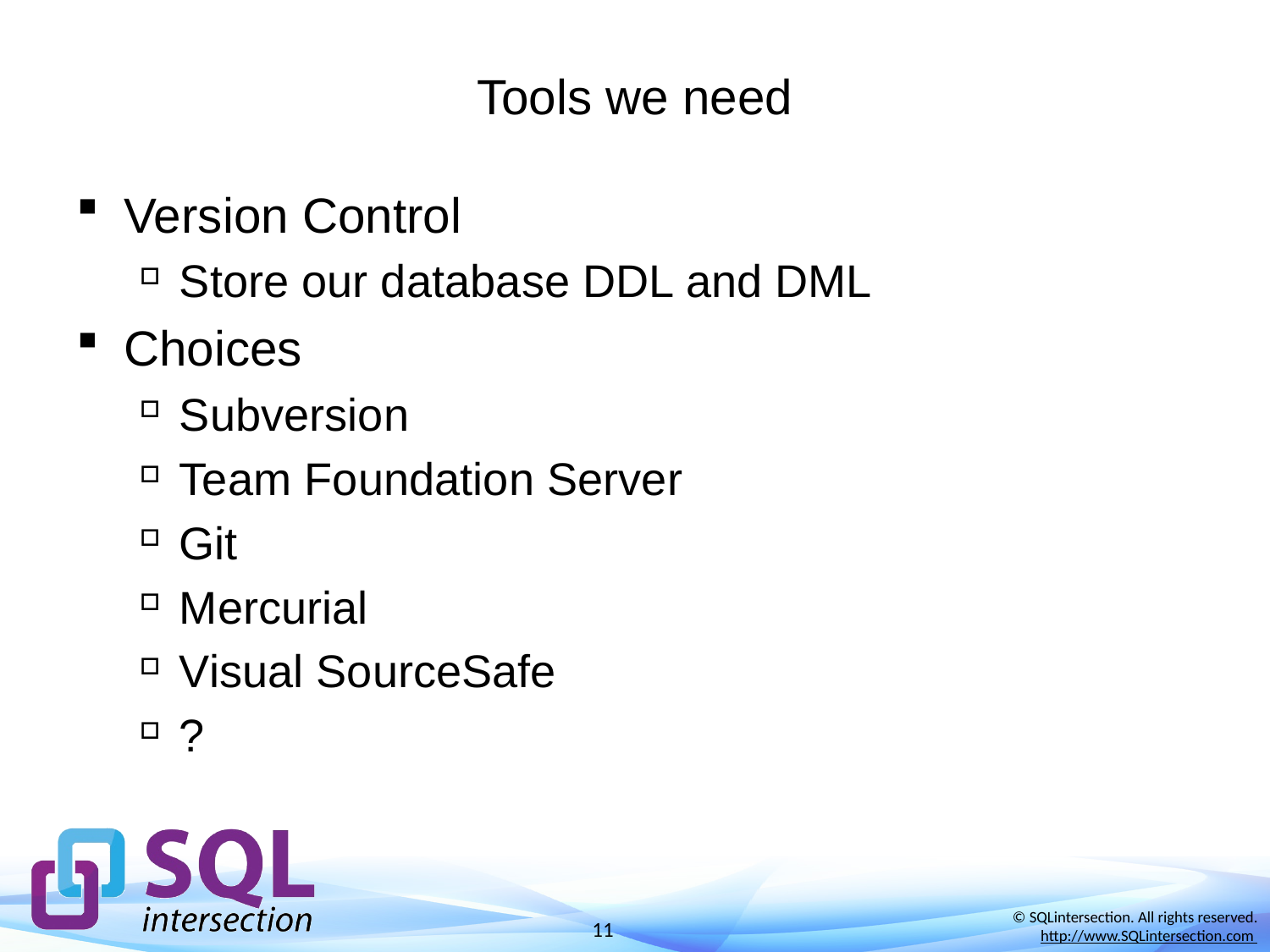

# Tools we need
Version Control
Store our database DDL and DML
Choices
Subversion
Team Foundation Server
Git
Mercurial
Visual SourceSafe
?